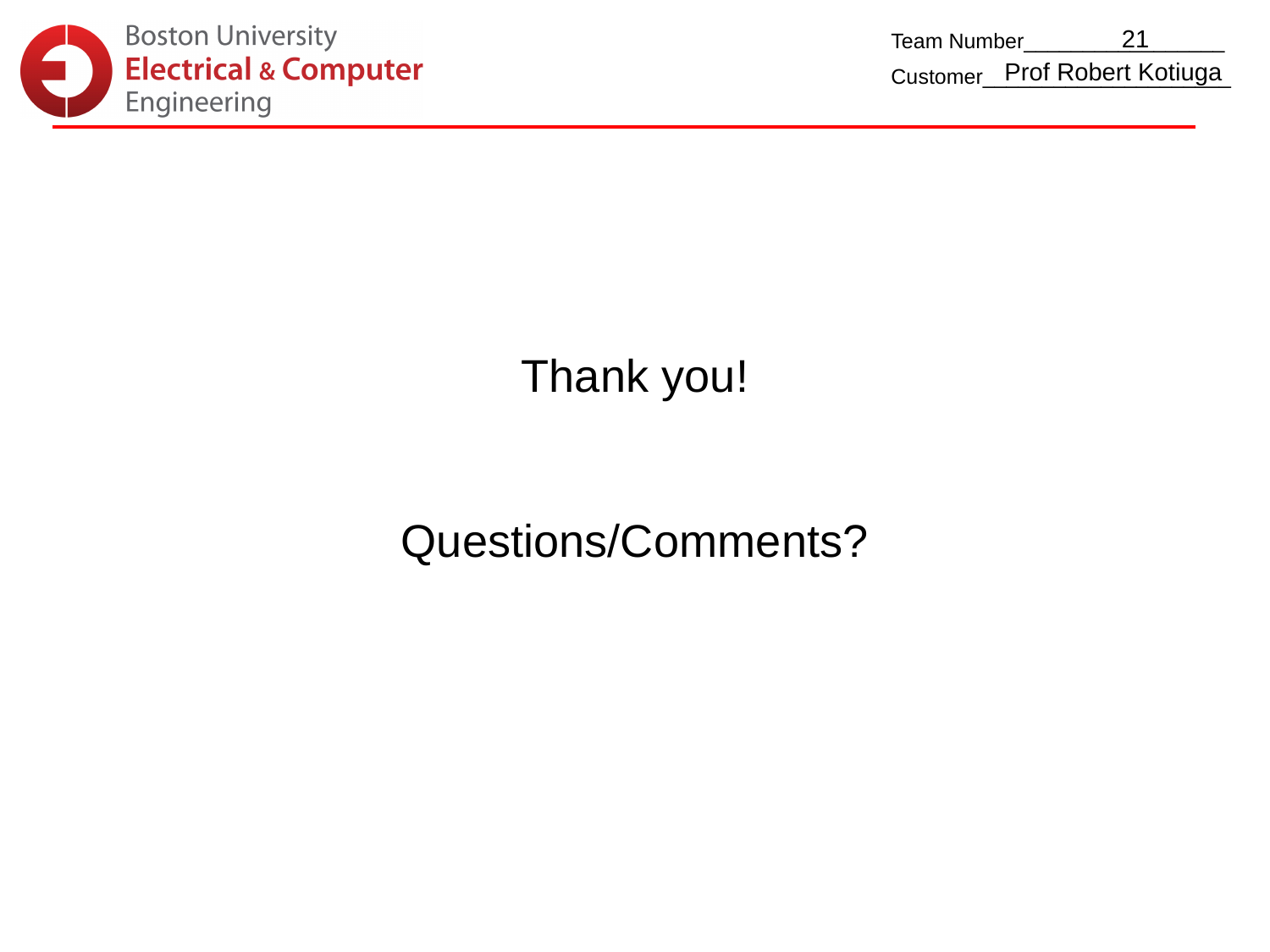

21
Prof Robert Kotiuga

Thank you!

Questions/Comments?